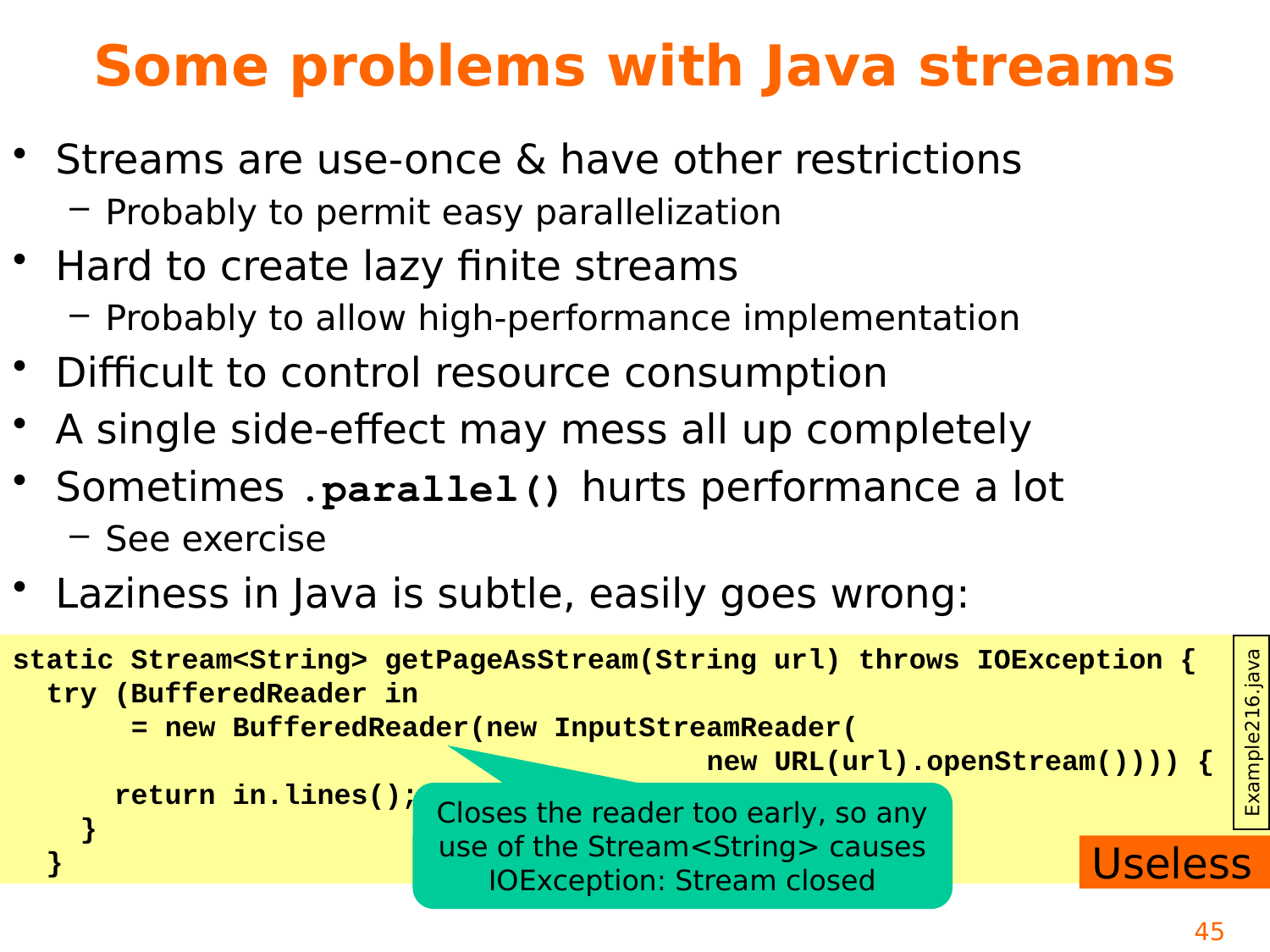

# Some problems with Java streams
Streams are use-once & have other restrictions
Probably to permit easy parallelization
Hard to create lazy finite streams
Probably to allow high-performance implementation
Difficult to control resource consumption
A single side-effect may mess all up completely
Sometimes .parallel() hurts performance a lot
See exercise
Laziness in Java is subtle, easily goes wrong:
static Stream<String> getPageAsStream(String url) throws IOException {
  try (BufferedReader in
       = new BufferedReader(new InputStreamReader(
                                         new URL(url).openStream()))) {
      return in.lines();
    }
  }
Example216.java
Closes the reader too early, so any use of the Stream<String> causes IOException: Stream closed
Useless
45